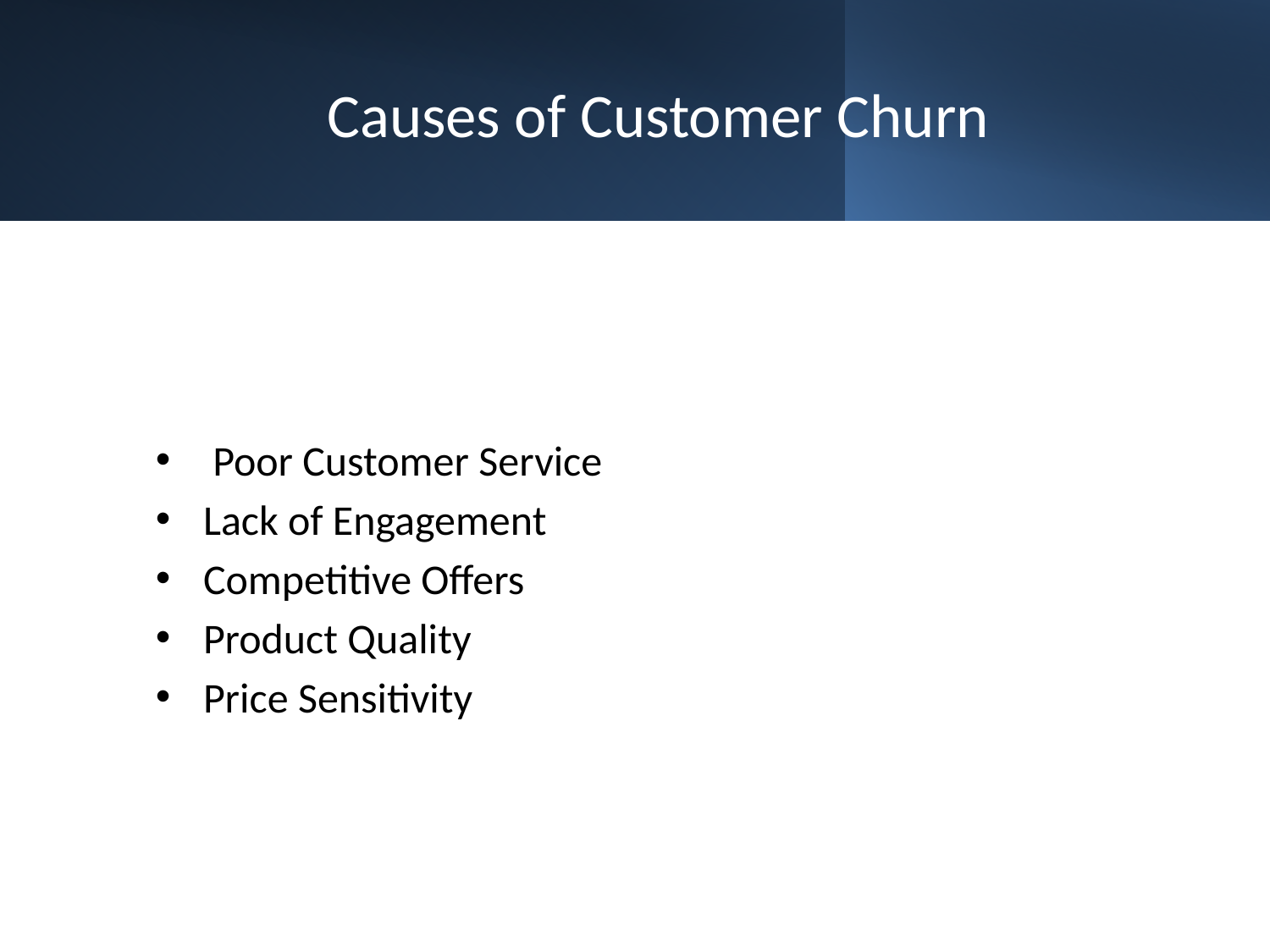

# Causes of Customer Churn
 Poor Customer Service
Lack of Engagement
Competitive Offers
Product Quality
Price Sensitivity